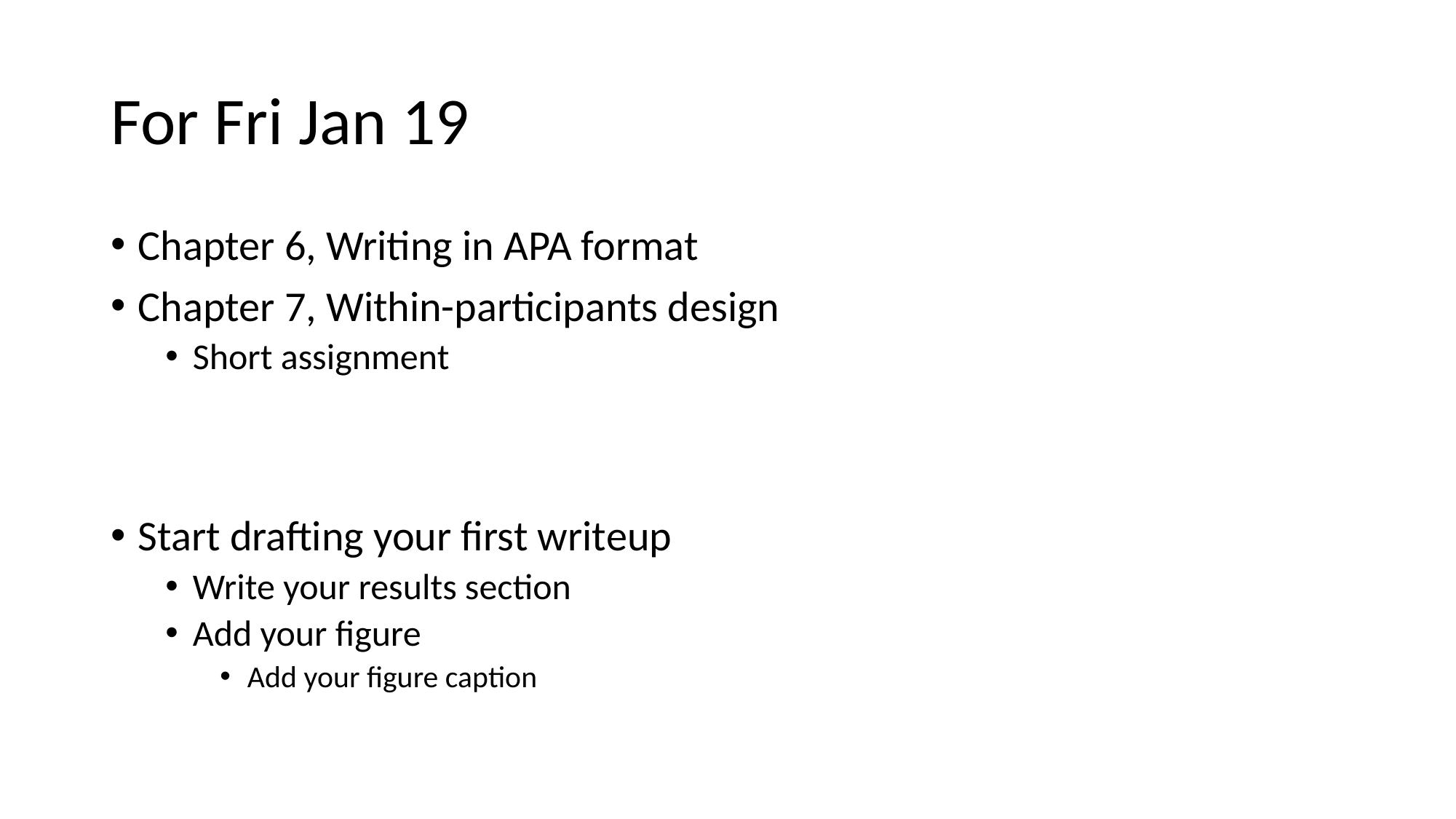

# For Fri Jan 19
Chapter 6, Writing in APA format
Chapter 7, Within-participants design
Short assignment

Start drafting your first writeup
Write your results section
Add your figure
Add your figure caption